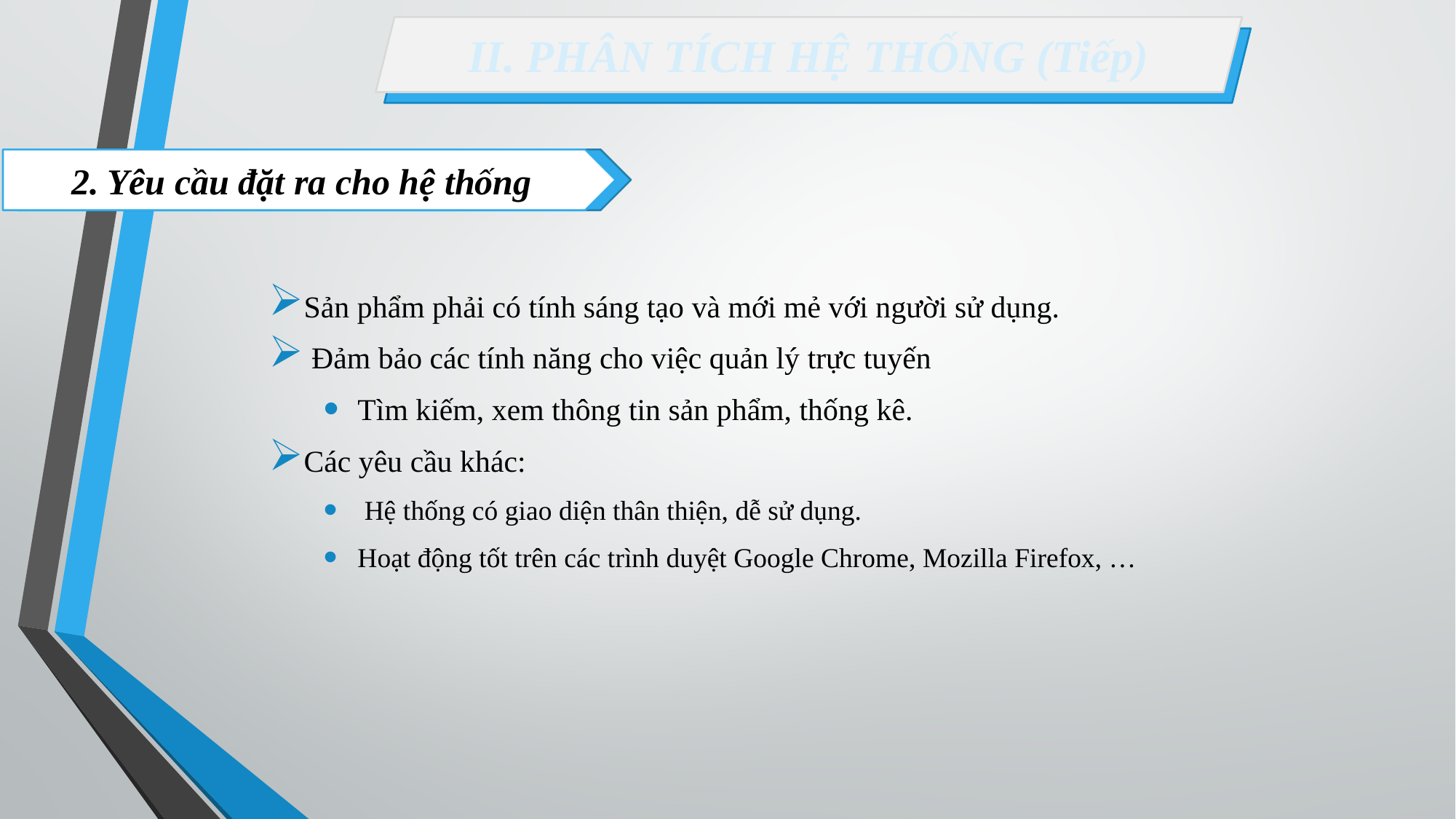

II. PHÂN TÍCH HỆ THỐNG (Tiếp)

2. Yêu cầu đặt ra cho hệ thống

Sản phẩm phải có tính sáng tạo và mới mẻ với người sử dụng.
 Đảm bảo các tính năng cho việc quản lý trực tuyến
Tìm kiếm, xem thông tin sản phẩm, thống kê.
Các yêu cầu khác:
 Hệ thống có giao diện thân thiện, dễ sử dụng.
Hoạt động tốt trên các trình duyệt Google Chrome, Mozilla Firefox, …